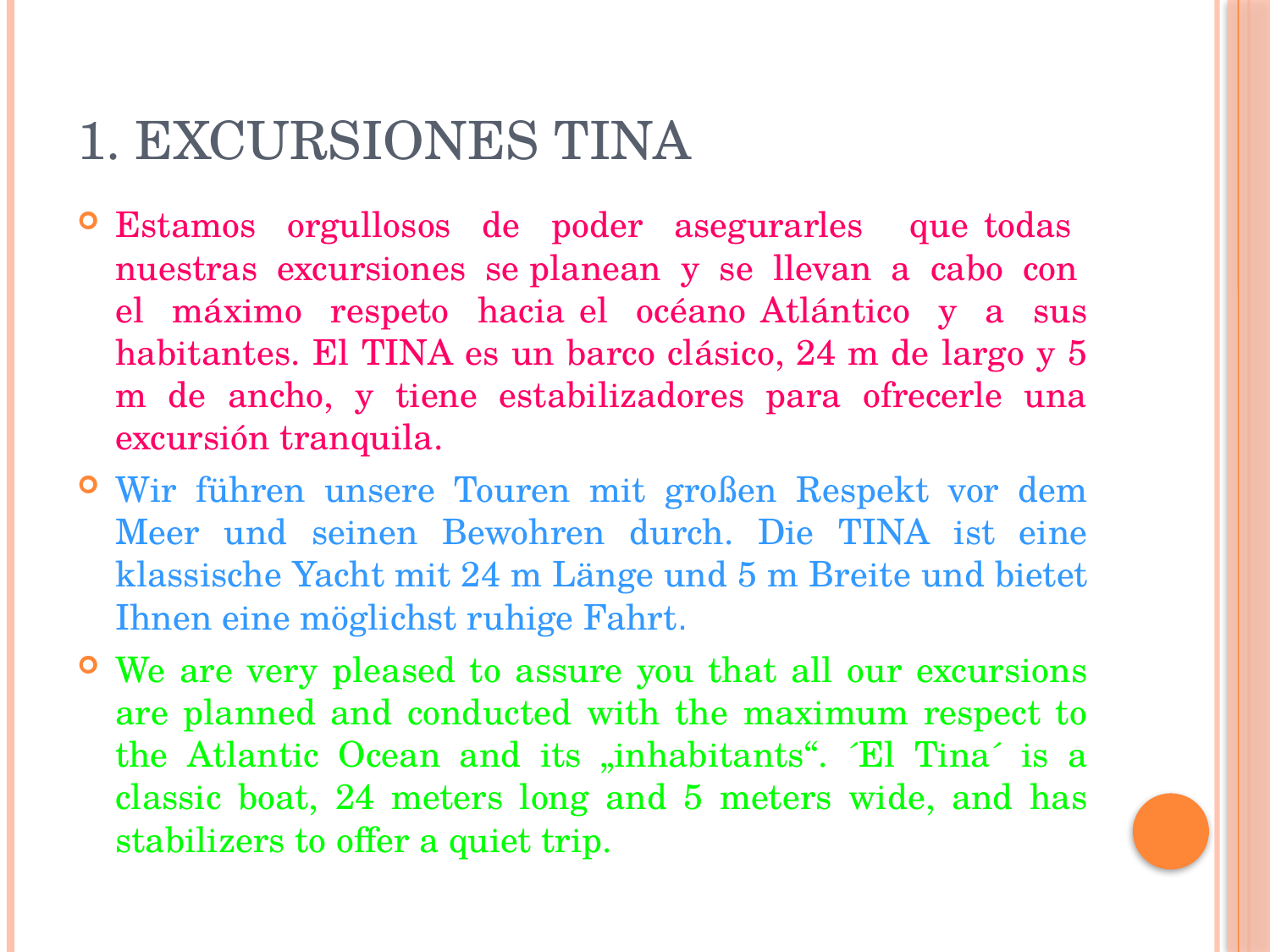

# 1. Excursiones Tina
Estamos  orgullosos  de  poder  asegurarles   que todas  nuestras  excursiones  se planean  y  se  llevan  a  cabo  con  el  máximo  respeto  hacia el  océano Atlántico  y  a  sus habitantes. El TINA es un barco clásico, 24 m de largo y 5 m de ancho, y tiene estabilizadores para ofrecerle una excursión tranquila.
Wir führen unsere Touren mit großen Respekt vor dem Meer und seinen Bewohren durch. Die TINA ist eine klassische Yacht mit 24 m Länge und 5 m Breite und bietet Ihnen eine möglichst ruhige Fahrt.
We are very pleased to assure you that all our excursions are planned and conducted with the maximum respect to the Atlantic Ocean and its „inhabitants“. ´El Tina´ is a classic boat, 24 meters long and 5 meters wide, and has stabilizers to offer a quiet trip.